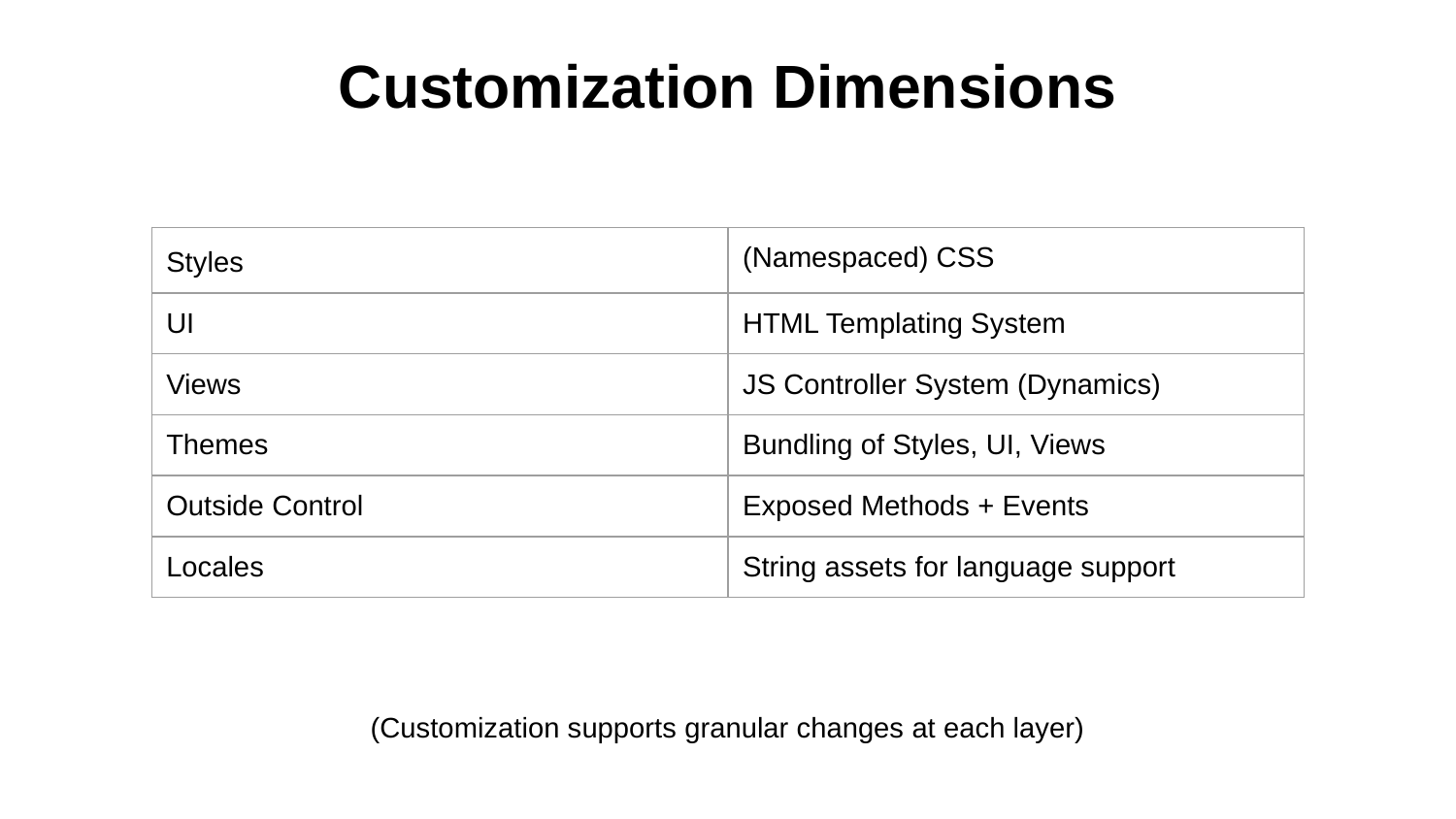

Customization Dimensions
| Styles | (Namespaced) CSS |
| --- | --- |
| UI | HTML Templating System |
| Views | JS Controller System (Dynamics) |
| Themes | Bundling of Styles, UI, Views |
| Outside Control | Exposed Methods + Events |
| Locales | String assets for language support |
(Customization supports granular changes at each layer)